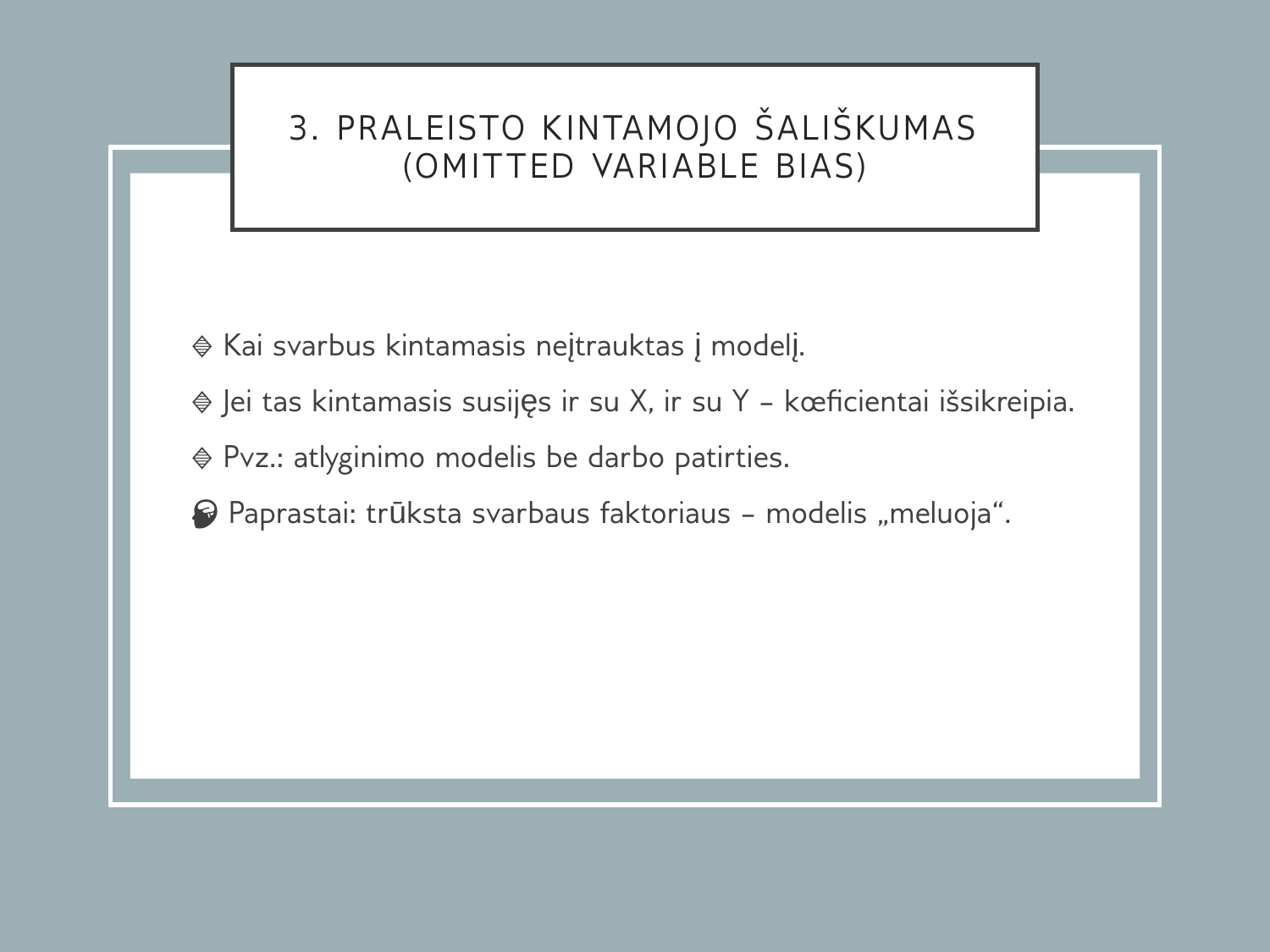

# 3. Praleisto kintamojo šališkumas (Omitted Variable Bias)

🔹 Kai svarbus kintamasis neįtrauktas į modelį.
🔹 Jei tas kintamasis susijęs ir su X, ir su Y – koeficientai išsikreipia.
🔹 Pvz.: atlyginimo modelis be darbo patirties.
🧠 Paprastai: trūksta svarbaus faktoriaus – modelis „meluoja“.